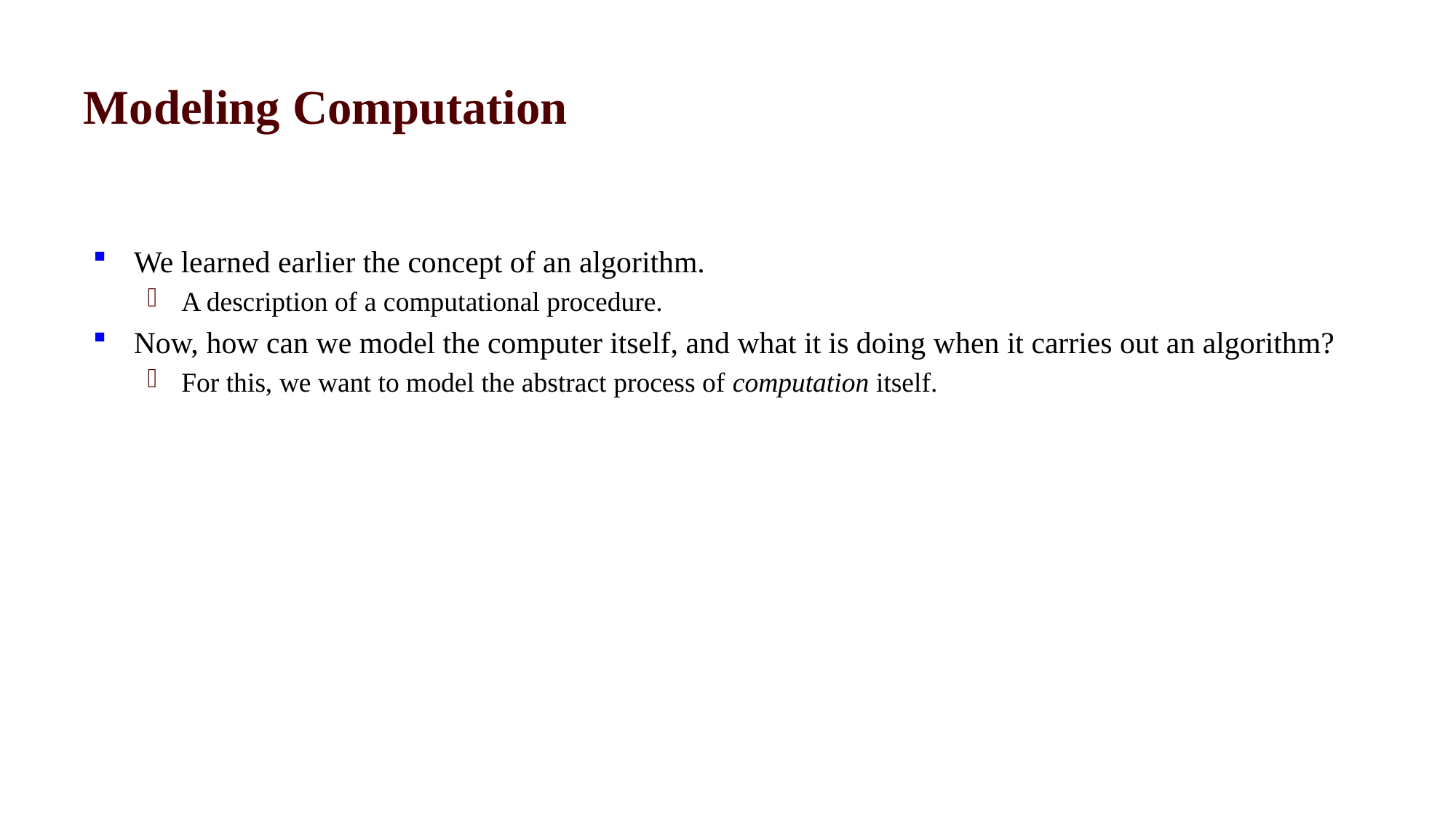

# Modeling Computation
We learned earlier the concept of an algorithm.
A description of a computational procedure.
Now, how can we model the computer itself, and what it is doing when it carries out an algorithm?
For this, we want to model the abstract process of computation itself.